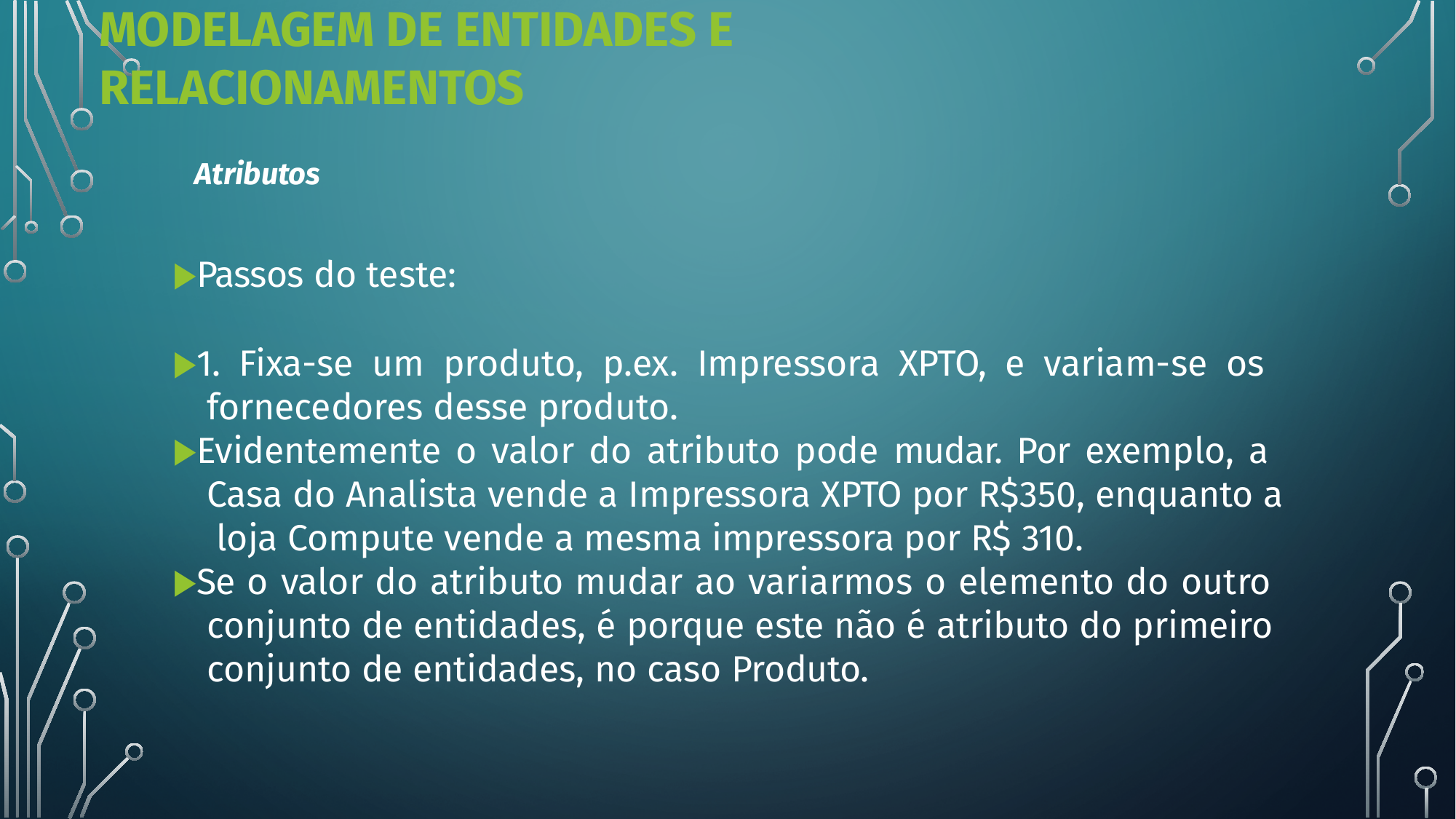

# Modelagem de Entidades e Relacionamentos
Atributos

▶Passos do teste:

▶1. Fixa-se um produto, p.ex. Impressora XPTO, e variam-se os  fornecedores desse produto.
▶Evidentemente o valor do atributo pode mudar. Por exemplo, a  Casa do Analista vende a Impressora XPTO por R$350, enquanto a  loja Compute vende a mesma impressora por R$ 310.
▶Se o valor do atributo mudar ao variarmos o elemento do outro  conjunto de entidades, é porque este não é atributo do primeiro  conjunto de entidades, no caso Produto.